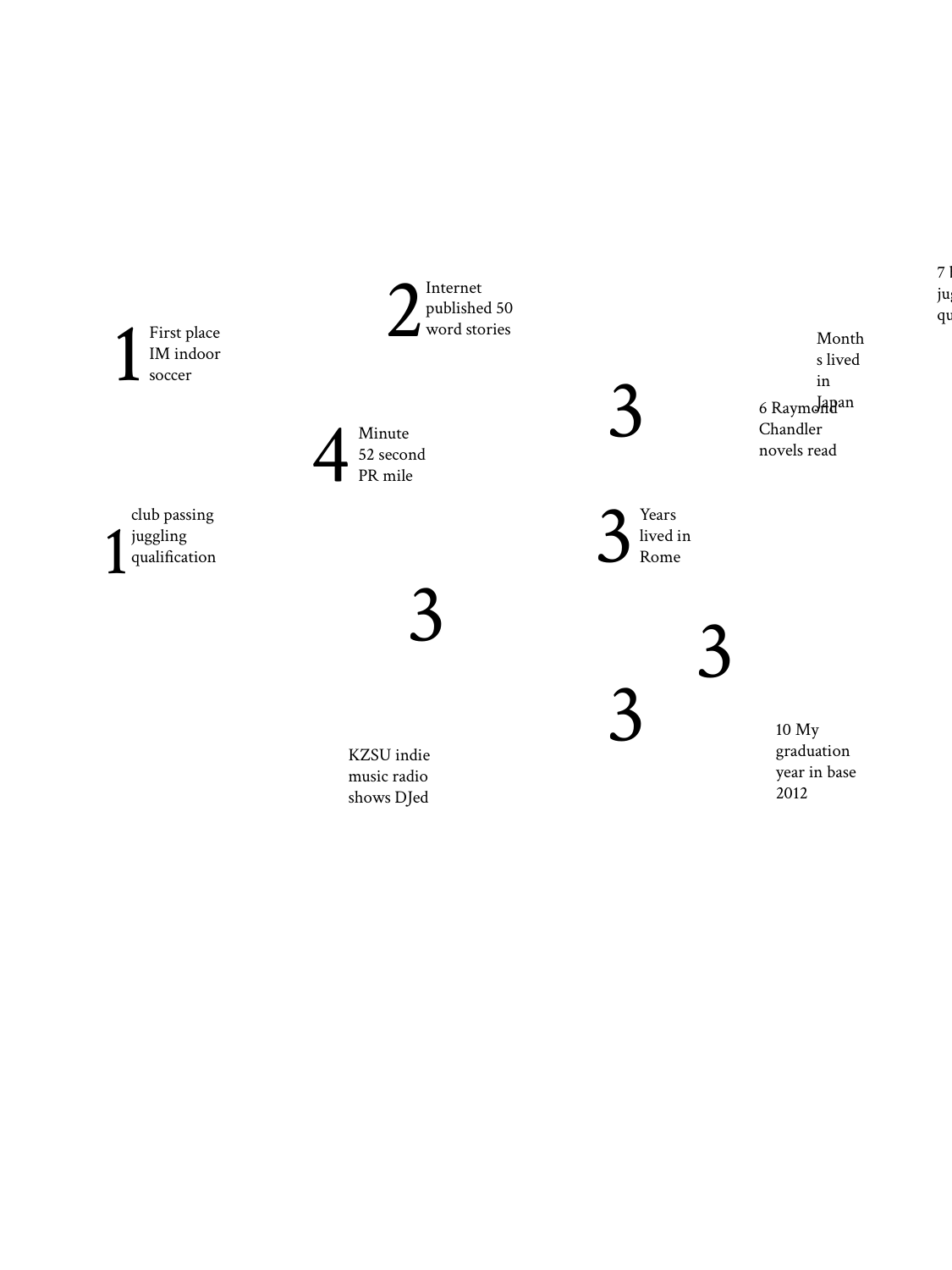

2
7 ball cascade juggling qualification
Internet published 50 word stories
1
First place IM indoor soccer
Months lived in Japan
3
6 Raymond Chandler novels read
4
Minute
52 second
PR mile
3
1
club passing juggling qualification
Years lived in Rome
3
3
3
10 My graduation year in base 2012
KZSU indie music radio shows DJed